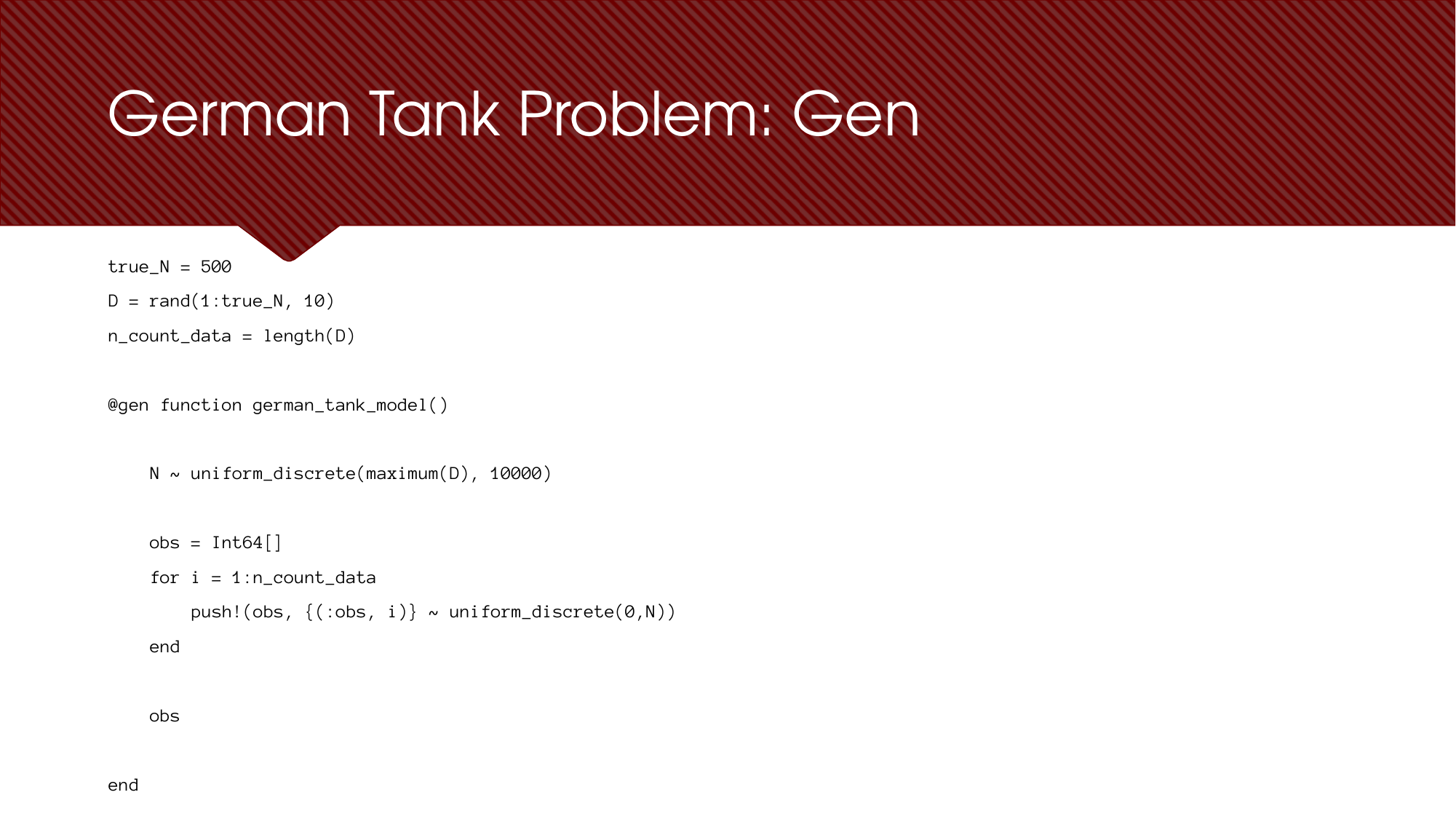

# German Tank Problem: Gen
true_N = 500
D = rand(1:true_N, 10)
n_count_data = length(D)

@gen function german_tank_model()

    N ~ uniform_discrete(maximum(D), 10000)

    obs = Int64[]
    for i = 1:n_count_data
        push!(obs, {(:obs, i)} ~ uniform_discrete(0,N))
    end

    obs

end